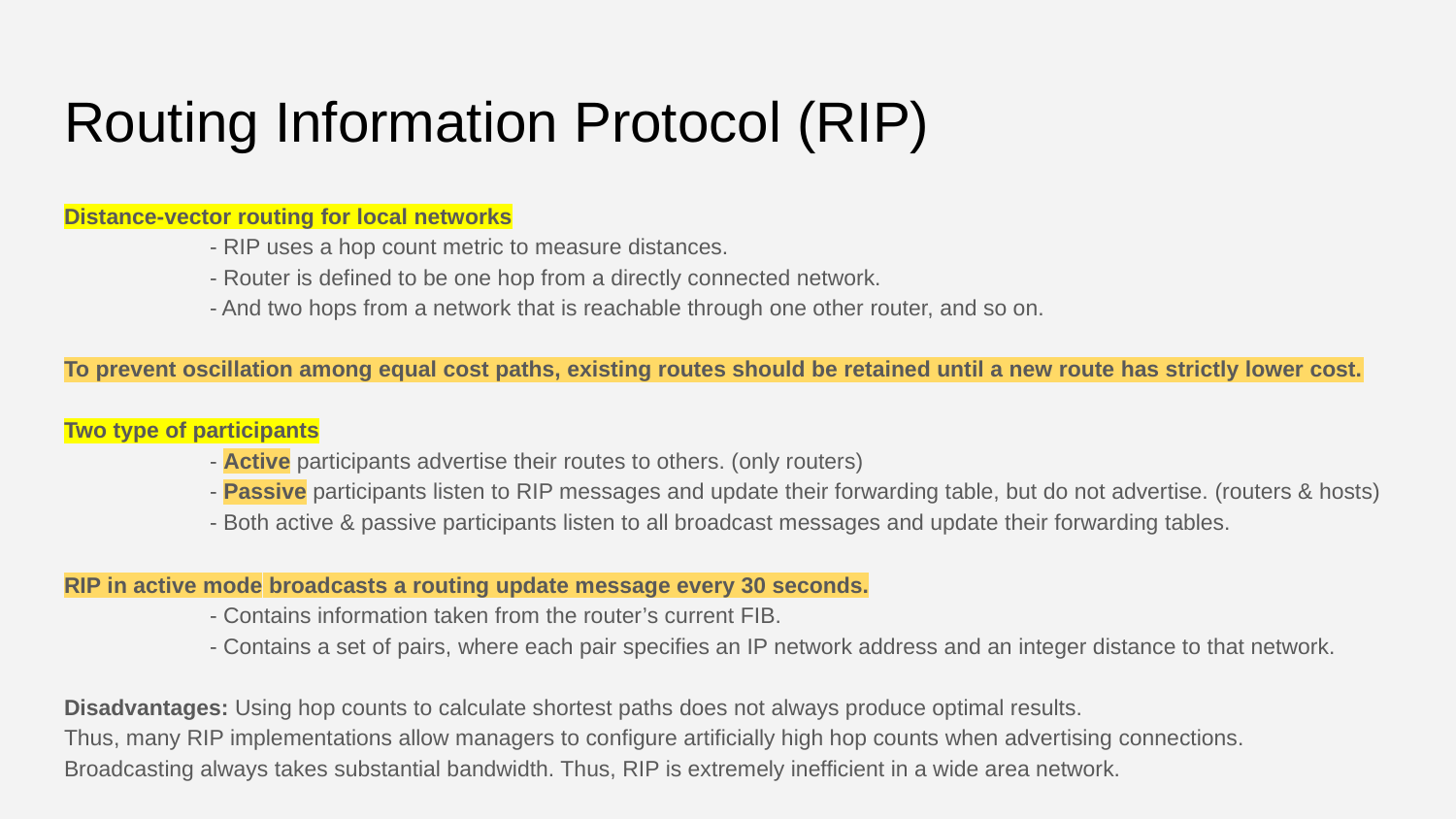

# Routing Information Protocol (RIP)
Distance-vector routing for local networks
	- RIP uses a hop count metric to measure distances.
	- Router is defined to be one hop from a directly connected network.
	- And two hops from a network that is reachable through one other router, and so on.
To prevent oscillation among equal cost paths, existing routes should be retained until a new route has strictly lower cost.
Two type of participants
	- Active participants advertise their routes to others. (only routers)
	- Passive participants listen to RIP messages and update their forwarding table, but do not advertise. (routers & hosts)
	- Both active & passive participants listen to all broadcast messages and update their forwarding tables.
RIP in active mode broadcasts a routing update message every 30 seconds.
	- Contains information taken from the router’s current FIB.
	- Contains a set of pairs, where each pair specifies an IP network address and an integer distance to that network.
Disadvantages: Using hop counts to calculate shortest paths does not always produce optimal results.
Thus, many RIP implementations allow managers to configure artificially high hop counts when advertising connections.
Broadcasting always takes substantial bandwidth. Thus, RIP is extremely inefficient in a wide area network.